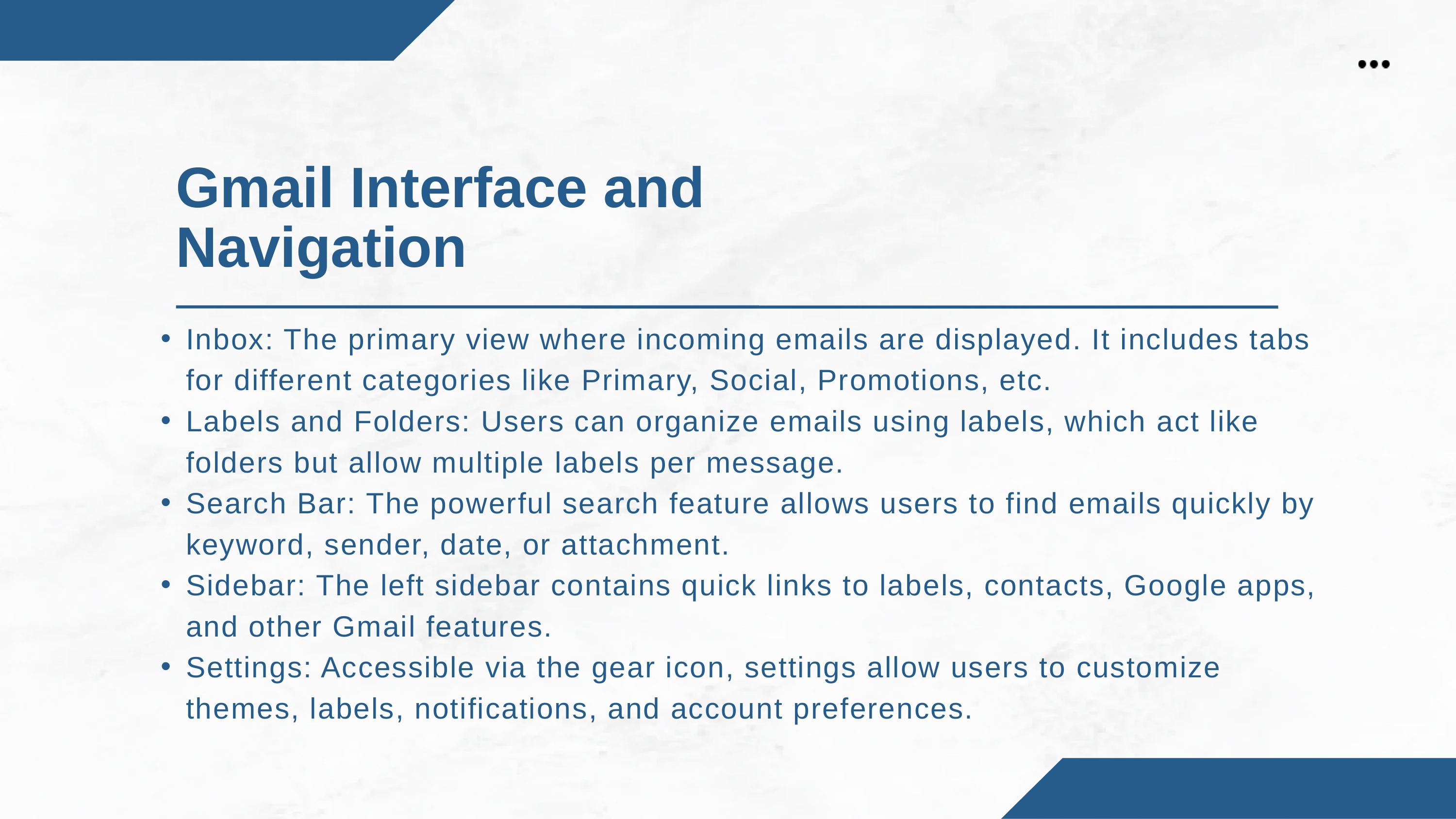

Gmail Interface and Navigation

Inbox: The primary view where incoming emails are displayed. It includes tabs for different categories like Primary, Social, Promotions, etc.
Labels and Folders: Users can organize emails using labels, which act like folders but allow multiple labels per message.
Search Bar: The powerful search feature allows users to find emails quickly by keyword, sender, date, or attachment.
Sidebar: The left sidebar contains quick links to labels, contacts, Google apps, and other Gmail features.
Settings: Accessible via the gear icon, settings allow users to customize themes, labels, notifications, and account preferences.